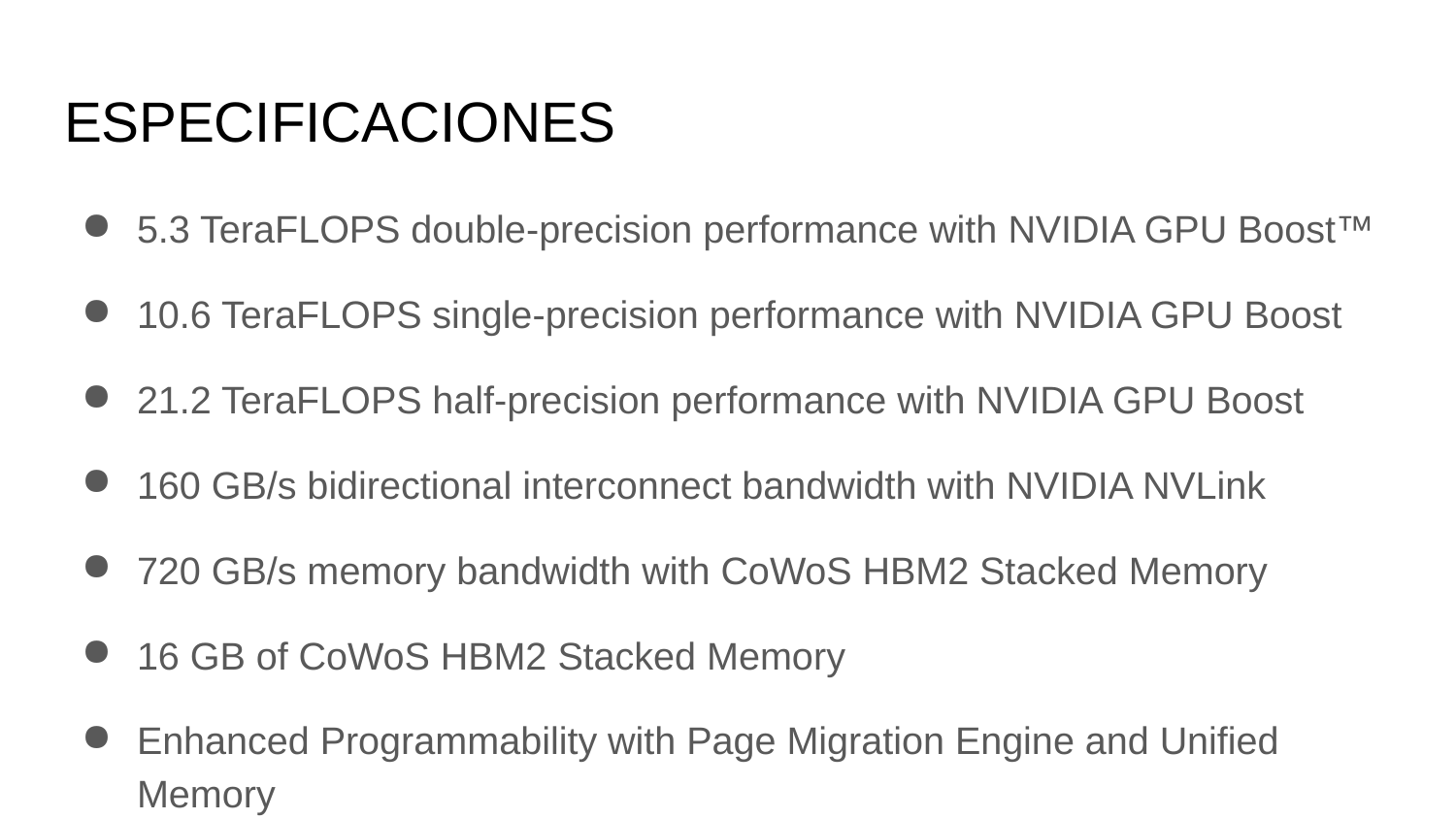

# ESPECIFICACIONES
5.3 TeraFLOPS double-precision performance with NVIDIA GPU Boost™
10.6 TeraFLOPS single-precision performance with NVIDIA GPU Boost
21.2 TeraFLOPS half-precision performance with NVIDIA GPU Boost
160 GB/s bidirectional interconnect bandwidth with NVIDIA NVLink
720 GB/s memory bandwidth with CoWoS HBM2 Stacked Memory
16 GB of CoWoS HBM2 Stacked Memory
Enhanced Programmability with Page Migration Engine and Unified Memory
ECC protection for increased reliability
Server-optimized for best throughput in the data center